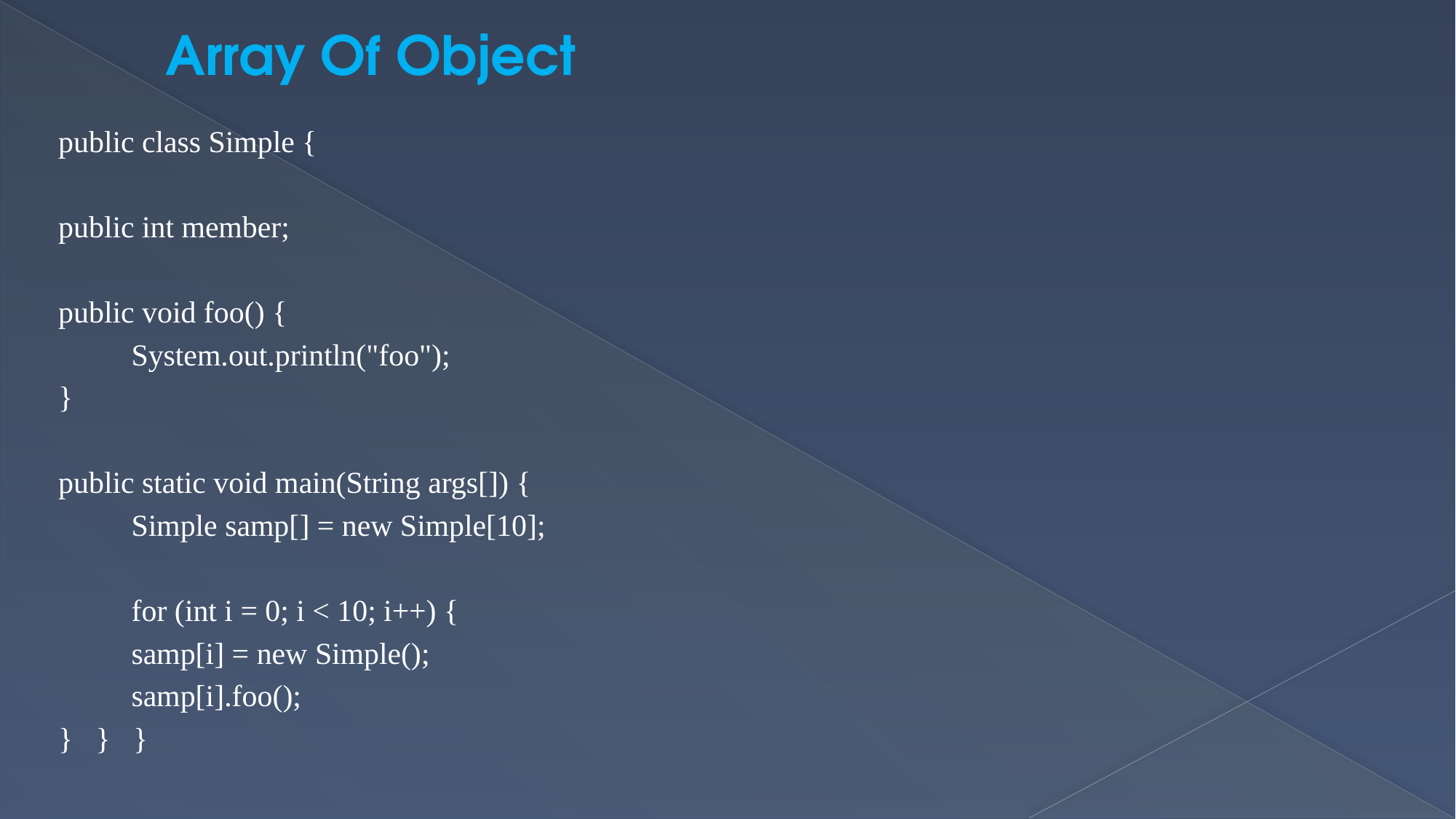

# Array Of Object
public class Simple {

public int member;

public void foo() {
	System.out.println("foo");
}

public static void main(String args[]) {
	Simple samp[] = new Simple[10];

	for (int i = 0; i < 10; i++) {
	samp[i] = new Simple();
	samp[i].foo();
}   }   }